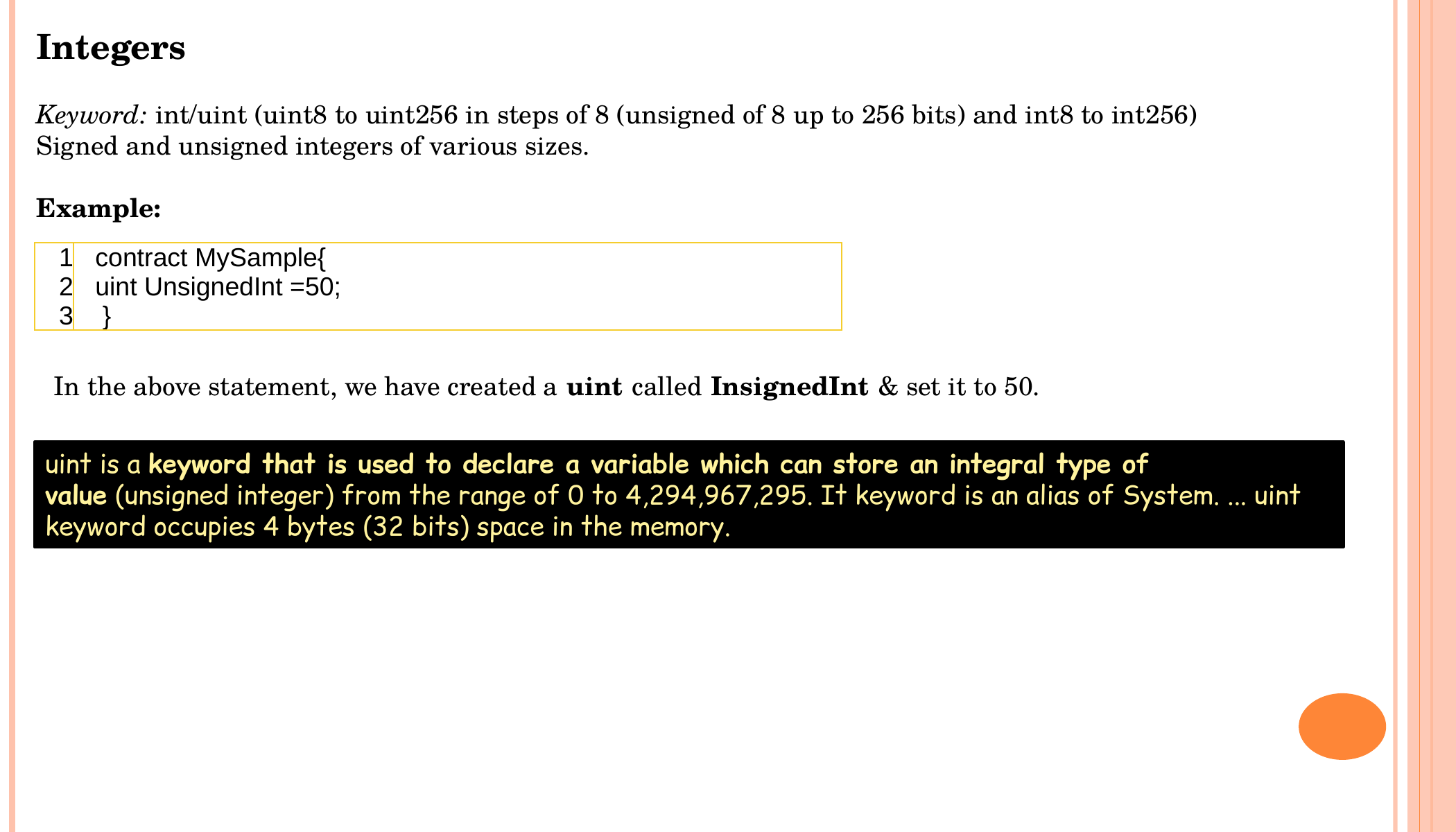

Integers

Keyword: int/uint (uint8 to uint256 in steps of 8 (unsigned of 8 up to 256 bits) and int8 to int256)
Signed and unsigned integers of various sizes.

Example:
| 1 2 3 | contract MySample{ uint UnsignedInt =50; } |
| --- | --- |
In the above statement, we have created a uint called InsignedInt & set it to 50.
uint is a keyword that is used to declare a variable which can store an integral type of value (unsigned integer) from the range of 0 to 4,294,967,295. It keyword is an alias of System. ... uint keyword occupies 4 bytes (32 bits) space in the memory.